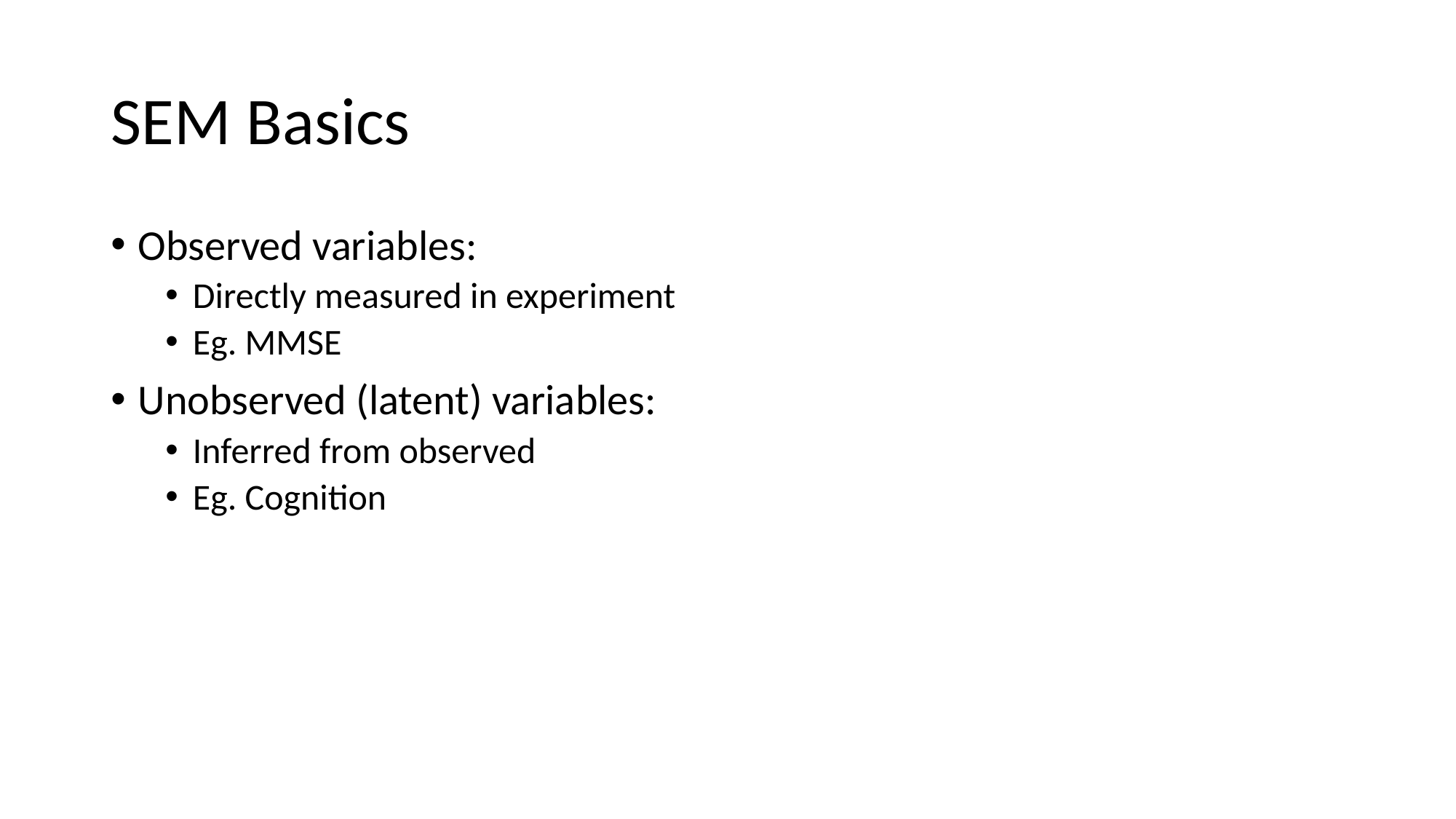

# SEM Basics
Observed variables:
Directly measured in experiment
Eg. MMSE
Unobserved (latent) variables:
Inferred from observed
Eg. Cognition